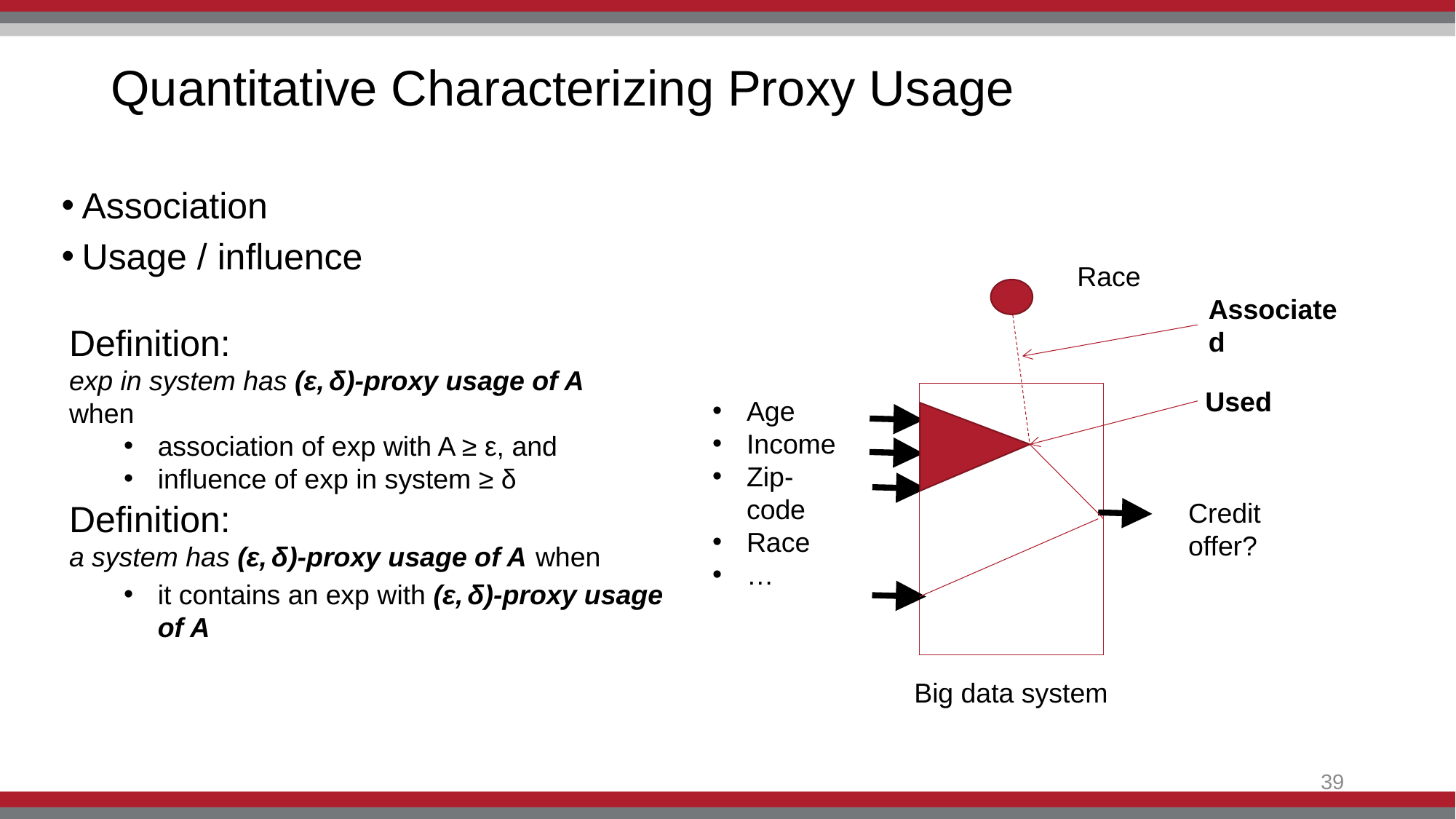

# Quantitative Characterizing Proxy Usage
Association
Usage / influence

Race

Associated
Definition:
exp in system has (ε, δ)-proxy usage of A  when
association of exp with A ≥ ε, and
influence of exp in system ≥ δ
Used
Classifier
Age
Income
Zip-code
Race
…

Definition:
a system has (ε, δ)-proxy usage of A  when
it contains an exp with (ε, δ)-proxy usage of A
Credit offer?
Big data system
39